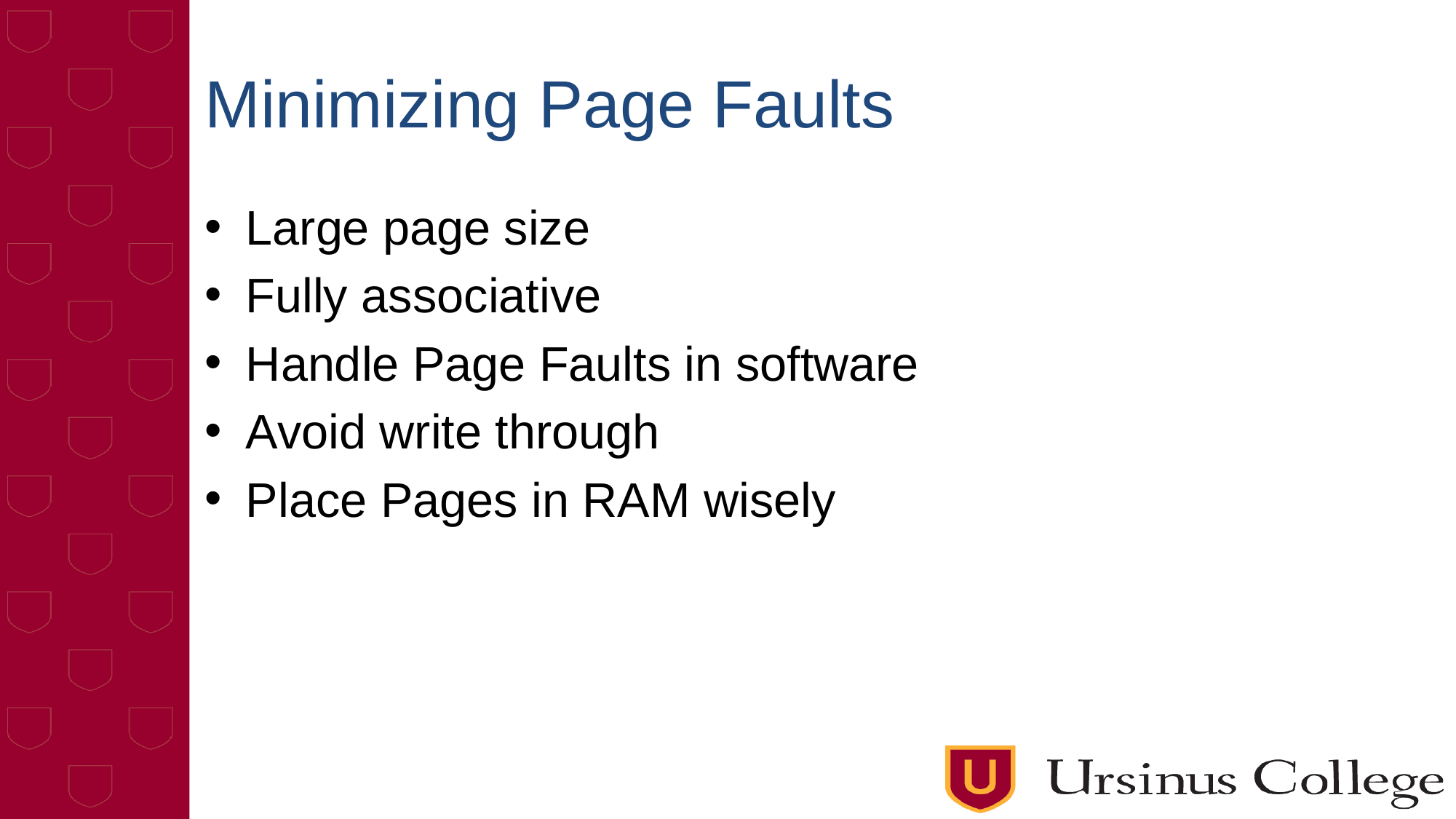

# Minimizing Page Faults
Large page size
Fully associative
Handle Page Faults in software
Avoid write through
Place Pages in RAM wisely